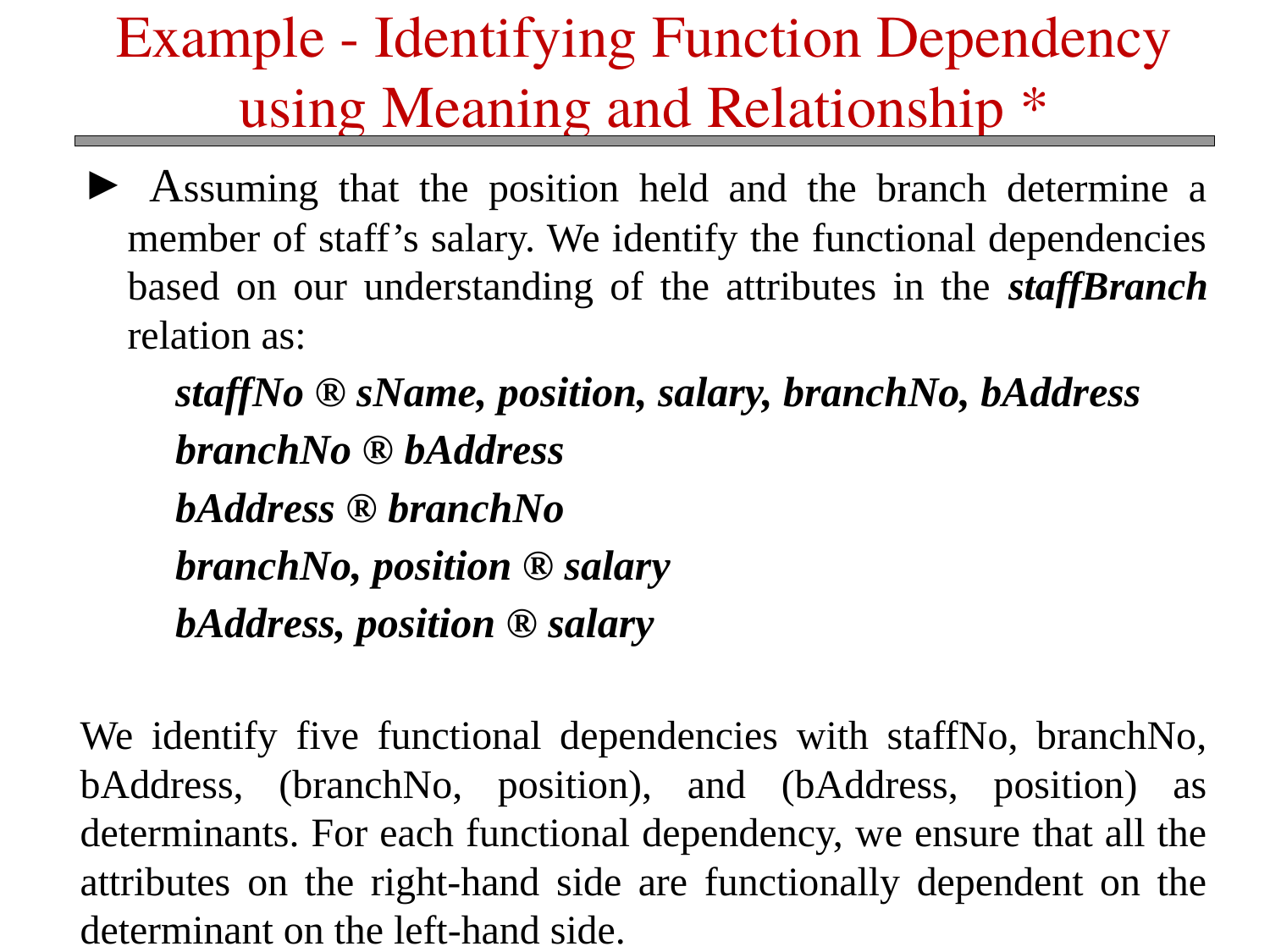

Example - Identifying Function Dependency using Meaning and Relationship *

 Assuming that the position held and the branch determine a member of staff’s salary. We identify the functional dependencies based on our understanding of the attributes in the staffBranch relation as:
staffNo ® sName, position, salary, branchNo, bAddress
branchNo ® bAddress
bAddress ® branchNo
branchNo, position ® salary
bAddress, position ® salary

We identify five functional dependencies with staffNo, branchNo, bAddress, (branchNo, position), and (bAddress, position) as determinants. For each functional dependency, we ensure that all the attributes on the right-hand side are functionally dependent on the determinant on the left-hand side.